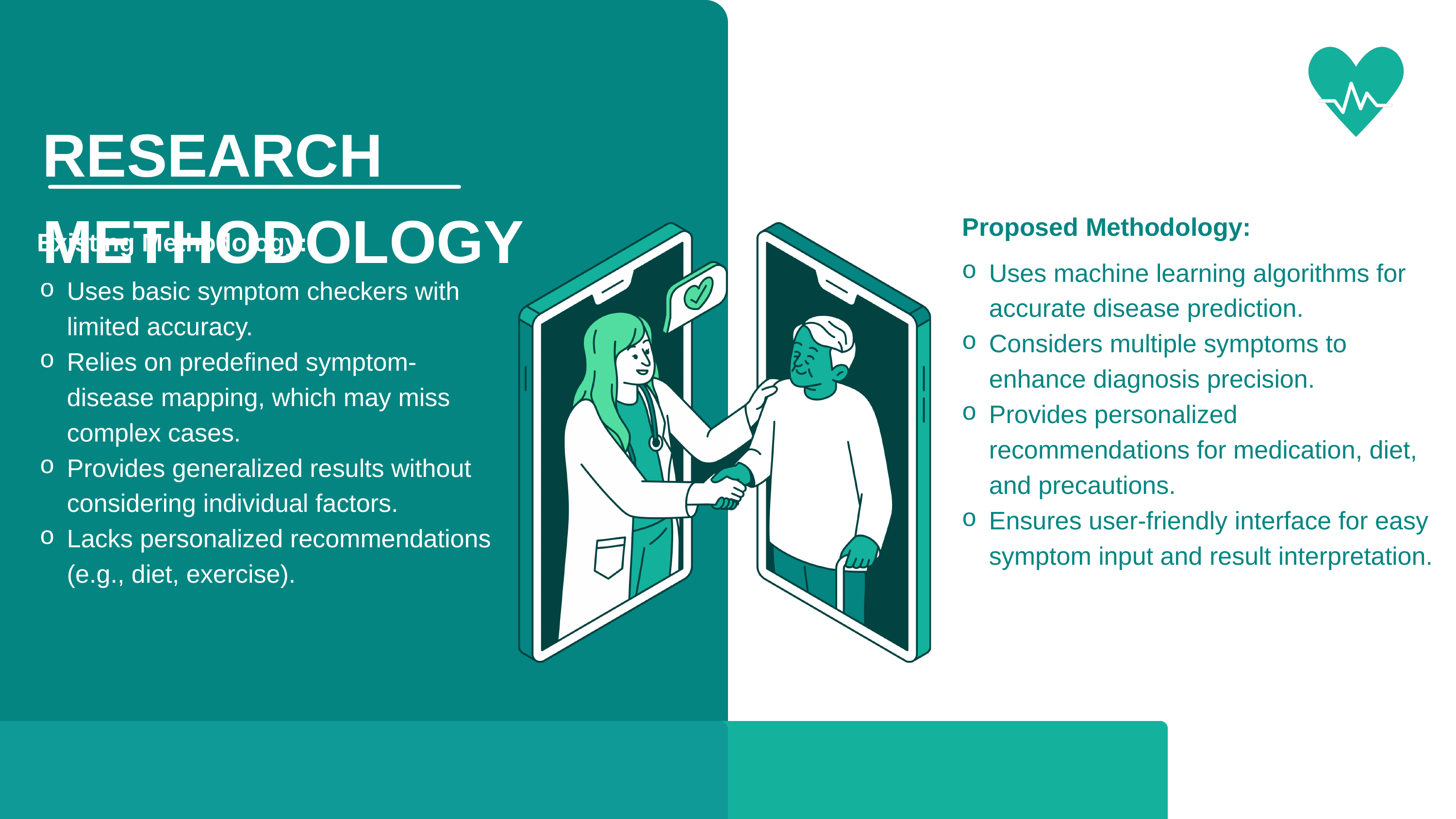

RESEARCH METHODOLOGY

Proposed Methodology:
Existing Methodology:

Uses machine learning algorithms for accurate disease prediction.
Considers multiple symptoms to enhance diagnosis precision.
Provides personalized recommendations for medication, diet, and precautions.
Ensures user-friendly interface for easy symptom input and result interpretation.
Uses basic symptom checkers with limited accuracy.
Relies on predefined symptom-disease mapping, which may miss complex cases.
Provides generalized results without considering individual factors.
Lacks personalized recommendations (e.g., diet, exercise).